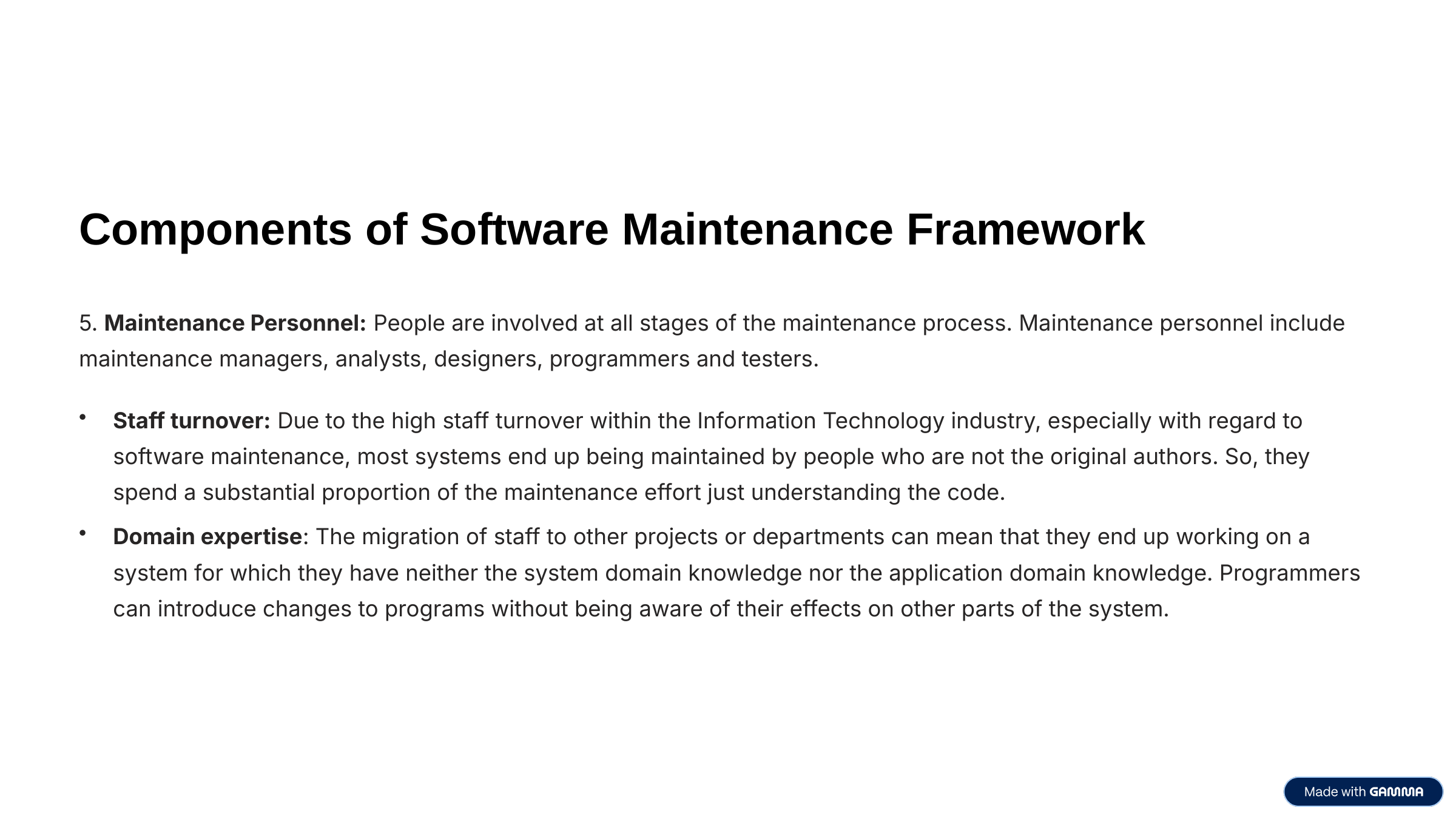

Components of Software Maintenance Framework
5. Maintenance Personnel: People are involved at all stages of the maintenance process. Maintenance personnel include maintenance managers, analysts, designers, programmers and testers.
Staff turnover: Due to the high staff turnover within the Information Technology industry, especially with regard to software maintenance, most systems end up being maintained by people who are not the original authors. So, they spend a substantial proportion of the maintenance effort just understanding the code.
Domain expertise: The migration of staff to other projects or departments can mean that they end up working on a system for which they have neither the system domain knowledge nor the application domain knowledge. Programmers can introduce changes to programs without being aware of their effects on other parts of the system.